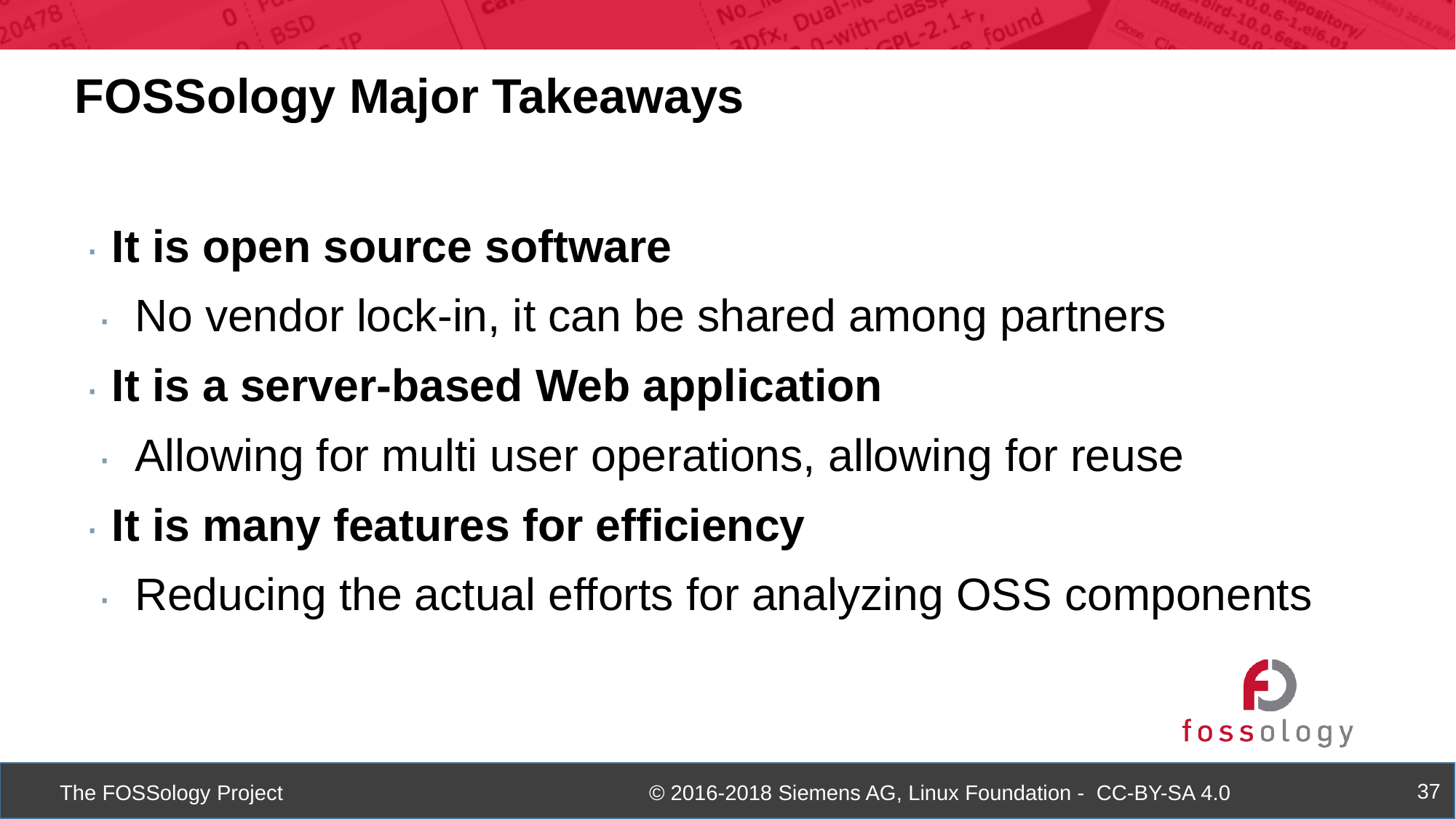

FOSSology Major Takeaways

It is open source software
No vendor lock-in, it can be shared among partners
It is a server-based Web application
Allowing for multi user operations, allowing for reuse
It is many features for efficiency
Reducing the actual efforts for analyzing OSS components